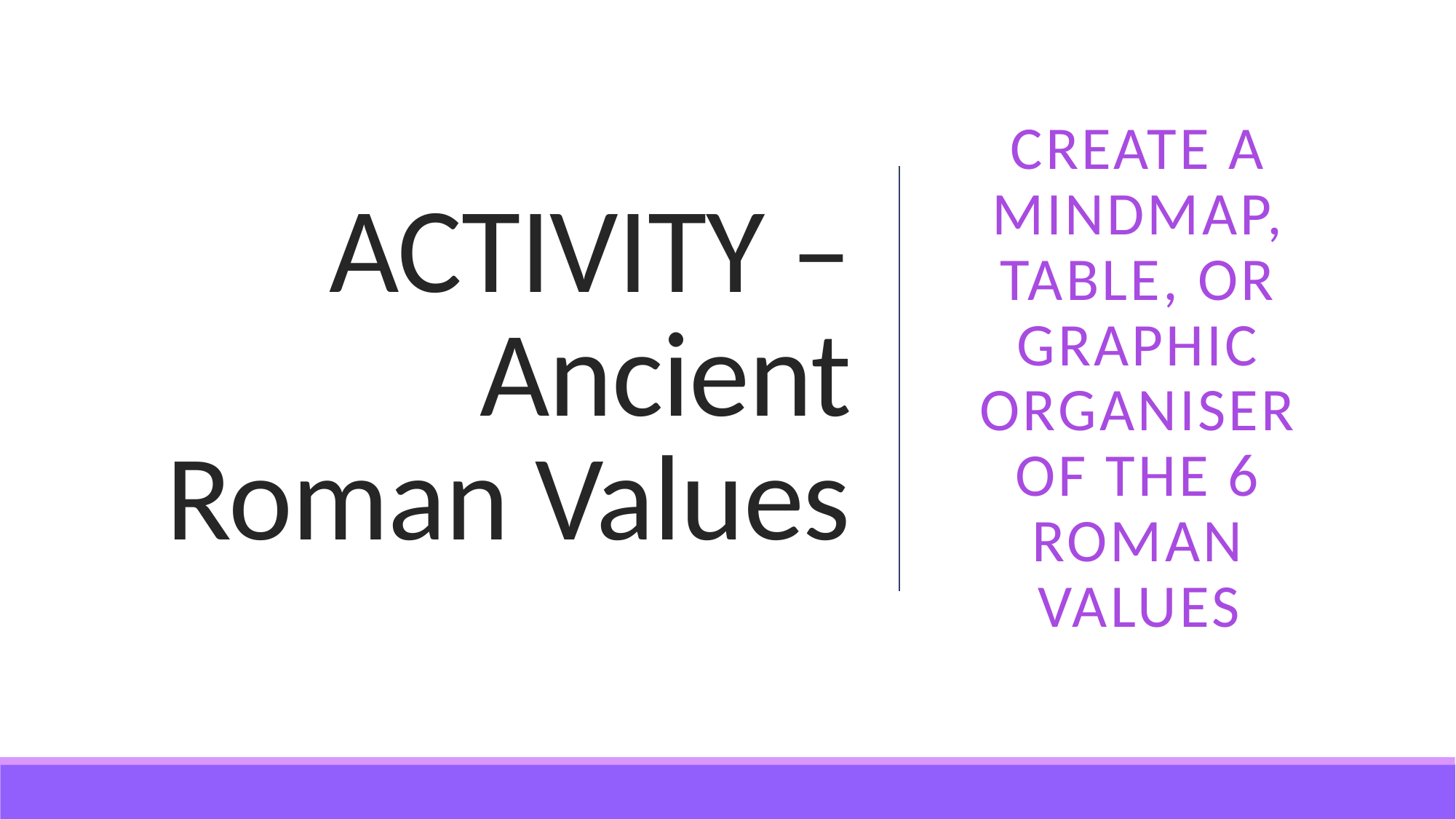

# ACTIVITY – Ancient Roman Values
Create a mindmap, table, or graphic organiser of the 6 Roman Values